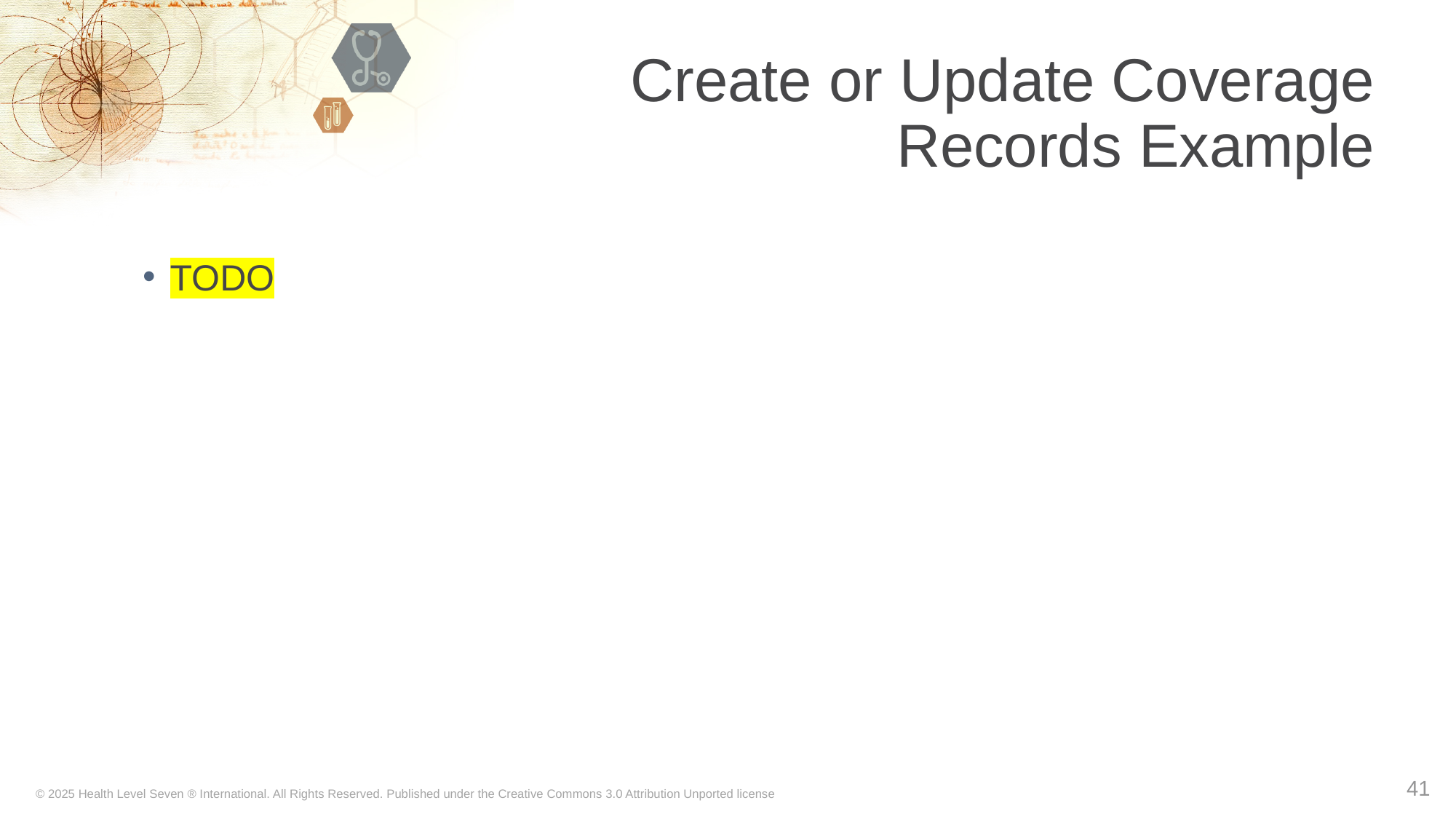

# Create or Update Coverage Records Example
TODO
41